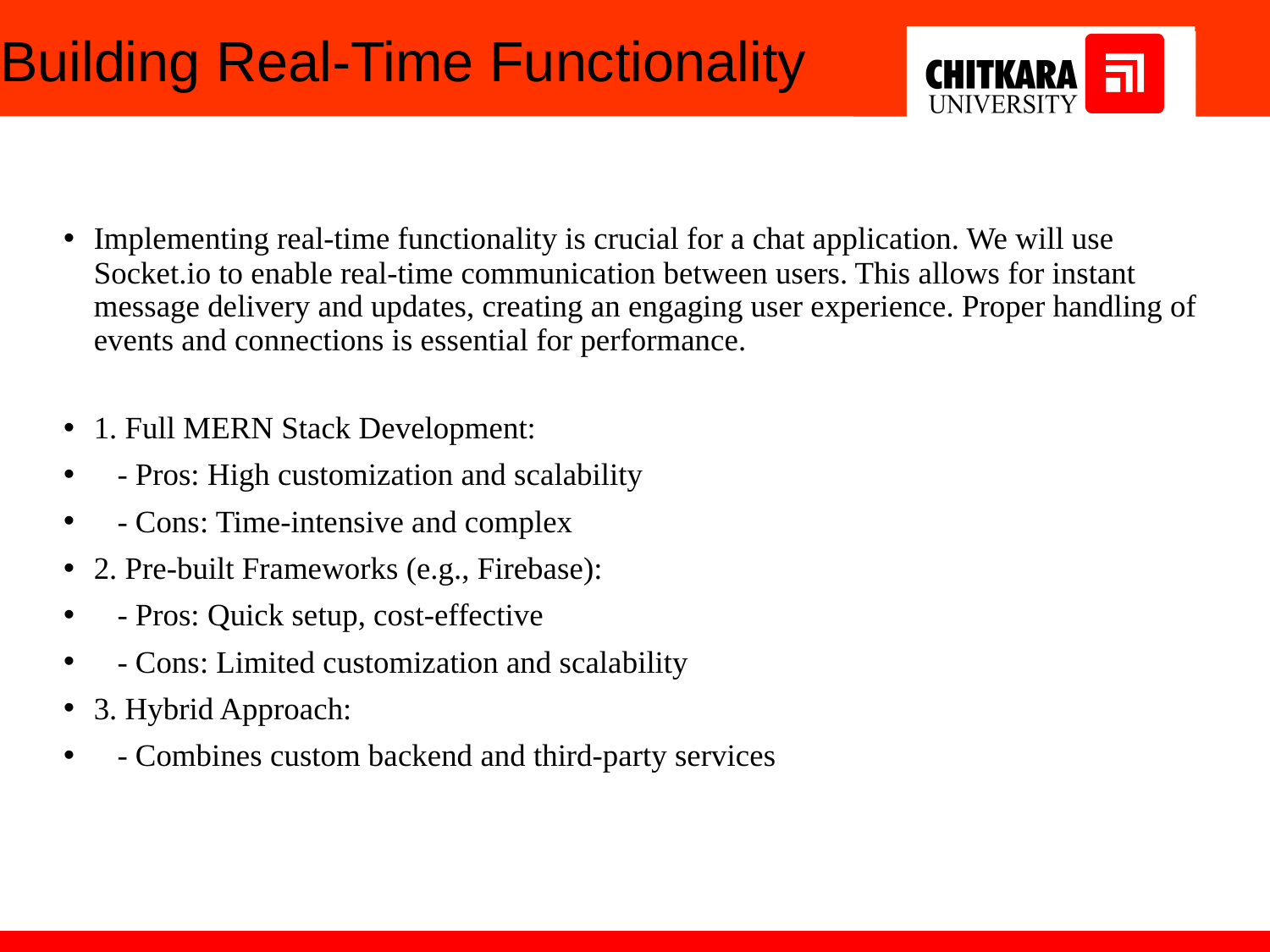

# Building Real-Time Functionality
Implementing real-time functionality is crucial for a chat application. We will use Socket.io to enable real-time communication between users. This allows for instant message delivery and updates, creating an engaging user experience. Proper handling of events and connections is essential for performance.

1. Full MERN Stack Development:
   - Pros: High customization and scalability
   - Cons: Time-intensive and complex
2. Pre-built Frameworks (e.g., Firebase):
   - Pros: Quick setup, cost-effective
   - Cons: Limited customization and scalability
3. Hybrid Approach:
   - Combines custom backend and third-party services